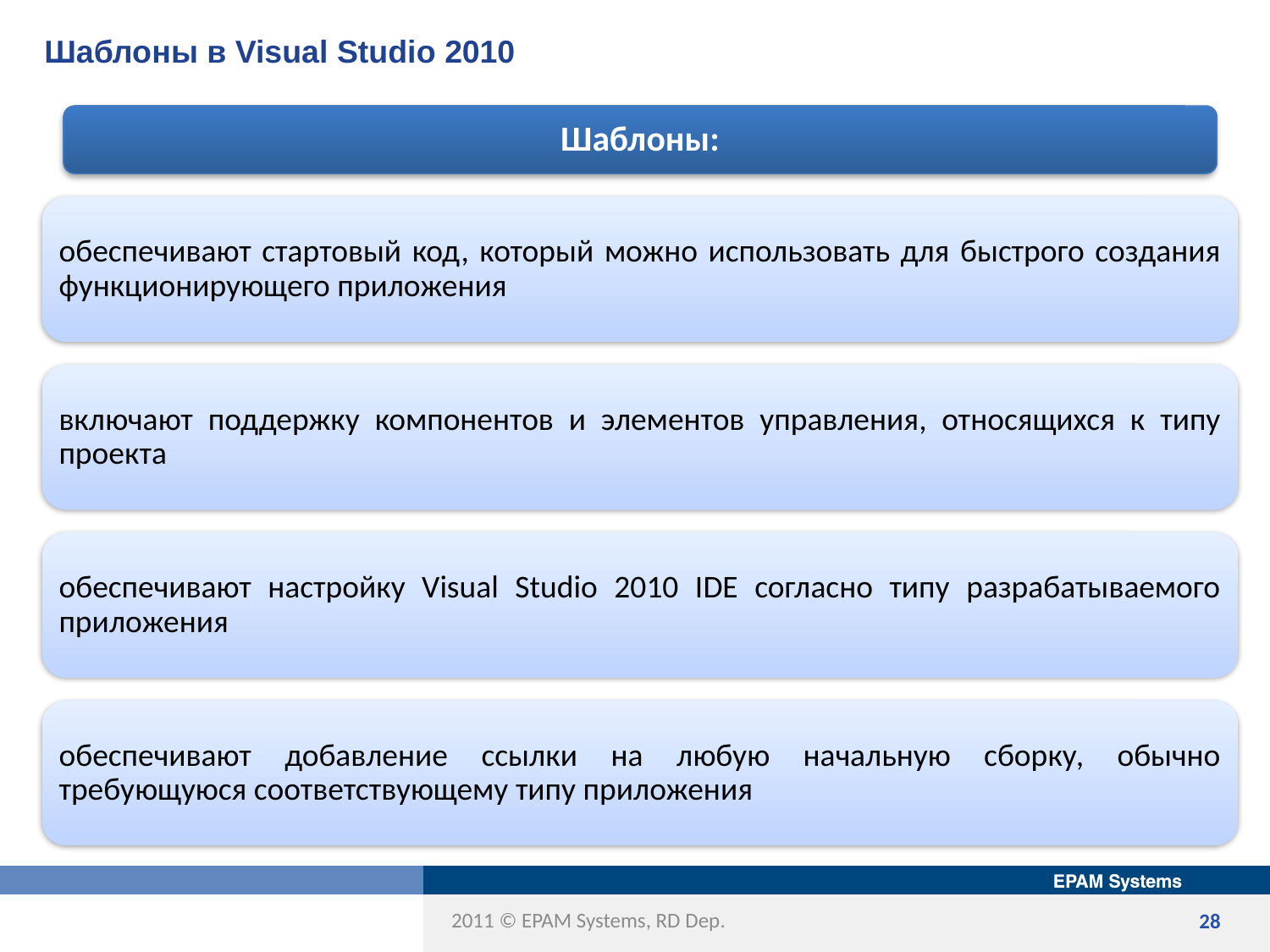

# Шаблоны в Visual Studio 2010
Шаблоны:
обеспечивают стартовый код, который можно использовать для быстрого создания функционирующего приложения
включают поддержку компонентов и элементов управления, относящихся к типу проекта
обеспечивают настройку Visual Studio 2010 IDE согласно типу разрабатываемого приложения
обеспечивают добавление ссылки на любую начальную сборку, обычно требующуюся соответствующему типу приложения